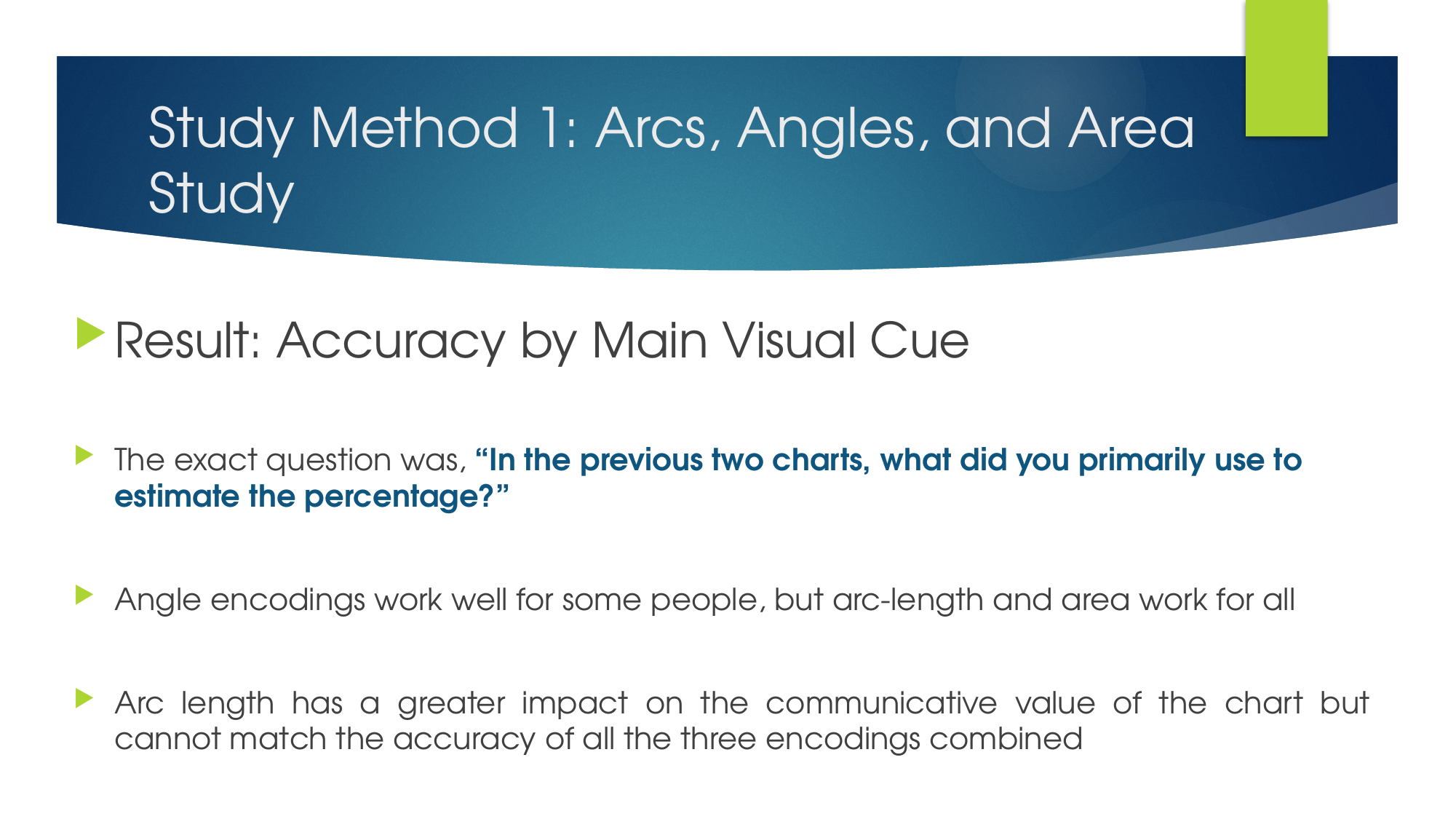

# Study Method 1: Arcs, Angles, and Area Study
Result: Accuracy by Main Visual Cue

The exact question was, “In the previous two charts, what did you primarily use to estimate the percentage?”

Angle encodings work well for some people, but arc-length and area work for all

Arc length has a greater impact on the communicative value of the chart but cannot match the accuracy of all the three encodings combined